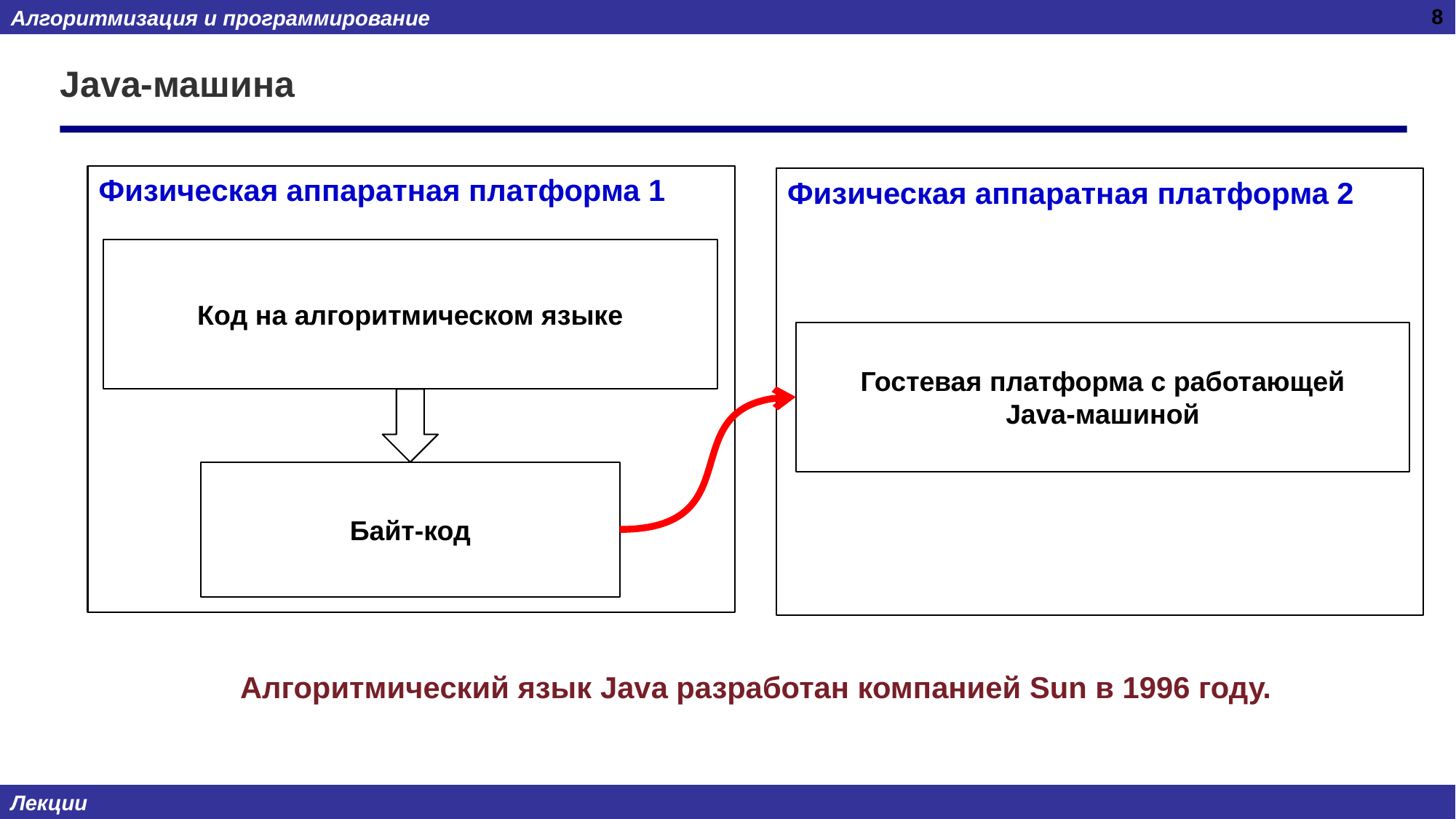

8
# Java-машина
Физическая аппаратная платформа 1
Физическая аппаратная платформа 2
Код на алгоритмическом языке
Гостевая платформа с работающей
Java-машиной

Байт-код
Алгоритмический язык Java разработан компанией Sun в 1996 году.